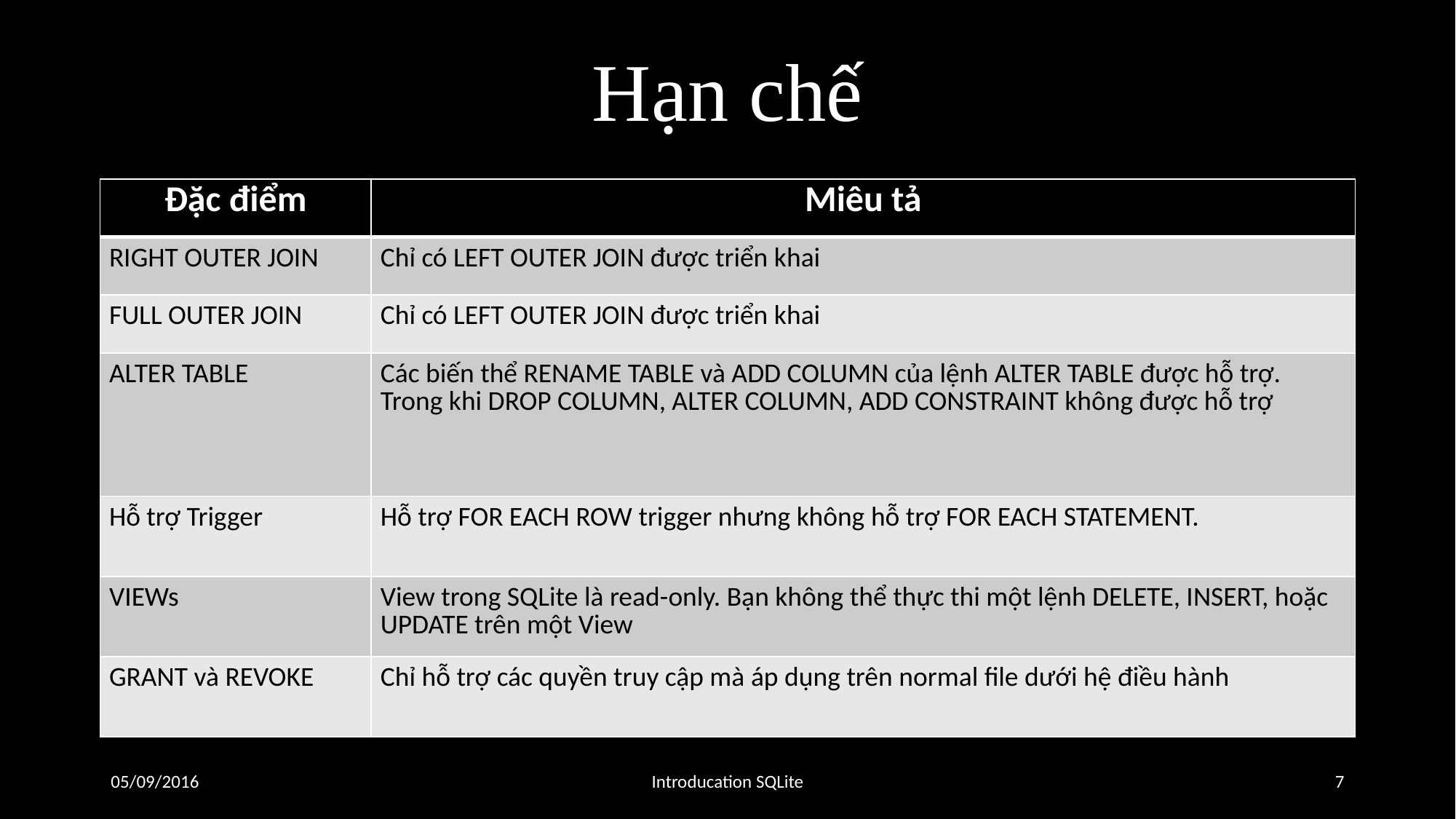

# Hạn chế
| Đặc điểm | Miêu tả |
| --- | --- |
| RIGHT OUTER JOIN | Chỉ có LEFT OUTER JOIN được triển khai |
| FULL OUTER JOIN | Chỉ có LEFT OUTER JOIN được triển khai |
| ALTER TABLE | Các biến thể RENAME TABLE và ADD COLUMN của lệnh ALTER TABLE được hỗ trợ. Trong khi DROP COLUMN, ALTER COLUMN, ADD CONSTRAINT không được hỗ trợ |
| Hỗ trợ Trigger | Hỗ trợ FOR EACH ROW trigger nhưng không hỗ trợ FOR EACH STATEMENT. |
| VIEWs | View trong SQLite là read-only. Bạn không thể thực thi một lệnh DELETE, INSERT, hoặc UPDATE trên một View |
| GRANT và REVOKE | Chỉ hỗ trợ các quyền truy cập mà áp dụng trên normal file dưới hệ điều hành |
05/09/2016
Introducation SQLite
7